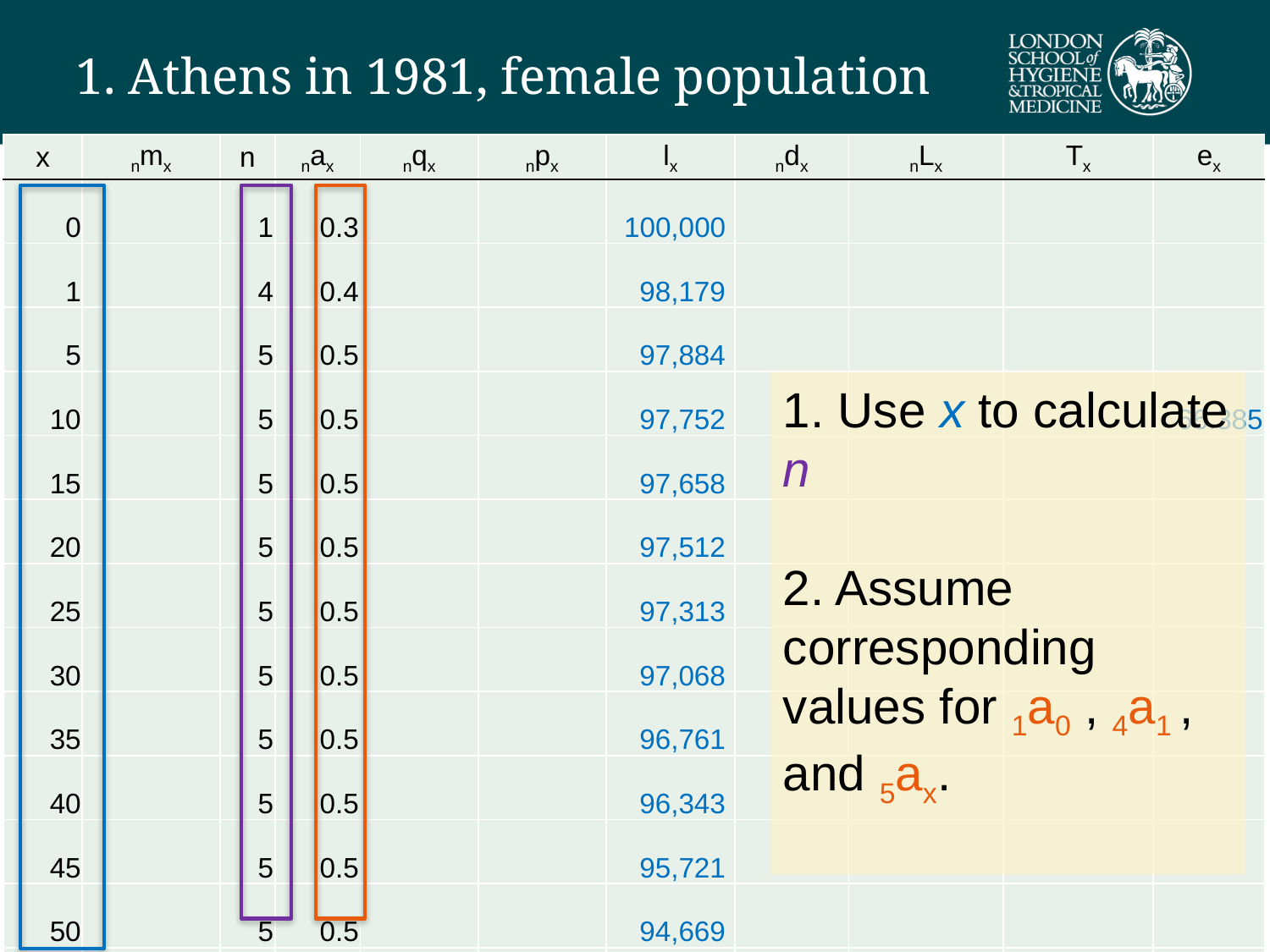

# 1. Athens in 1981, female population
| x | nmx | n | nax | nqx | npx | lx | ndx | nLx | Tx | ex |
| --- | --- | --- | --- | --- | --- | --- | --- | --- | --- | --- |
| 0 |  | 1 | 0.3 |  |  | 100,000 |  |  |  |  |
| 1 |  | 4 | 0.4 |  |  | 98,179 |  |  |  |  |
| 5 |  | 5 | 0.5 |  |  | 97,884 |  |  |  |  |
| 10 |  | 5 | 0.5 |  |  | 97,752 |  |  |  | 66.385 |
| 15 |  | 5 | 0.5 |  |  | 97,658 |  |  |  |  |
| 20 |  | 5 | 0.5 |  |  | 97,512 |  |  |  |  |
| 25 |  | 5 | 0.5 |  |  | 97,313 |  |  |  |  |
| 30 |  | 5 | 0.5 |  |  | 97,068 |  |  |  |  |
| 35 |  | 5 | 0.5 |  |  | 96,761 |  |  |  |  |
| 40 |  | 5 | 0.5 |  |  | 96,343 |  |  |  |  |
| 45 |  | 5 | 0.5 |  |  | 95,721 |  |  |  |  |
| 50 |  | 5 | 0.5 |  |  | 94,669 |  |  |  |  |
| 55 |  | 5 | 0.5 |  |  | 92,945 |  |  |  |  |
| 60 |  | 5 | 0.5 |  |  | 90,131 |  |  |  |  |
| 65 |  | 5 | 0.5 |  |  | 85,492 |  |  |  |  |
| 70 |  | 5 | 0.5 |  |  | 77,598 |  |  |  |  |
| 75 |  | 5 | 0.5 |  |  | 65,075 |  |  |  |  |
| 80 |  | 5 | 0.5 |  |  | 47,402 |  |  |  |  |
| 85+ |  |  |  |  |  | 27,701 |  |  |  |  |

1. Use x to calculate n

2. Assume corresponding values for 1a0 , 4a1 , and 5ax.